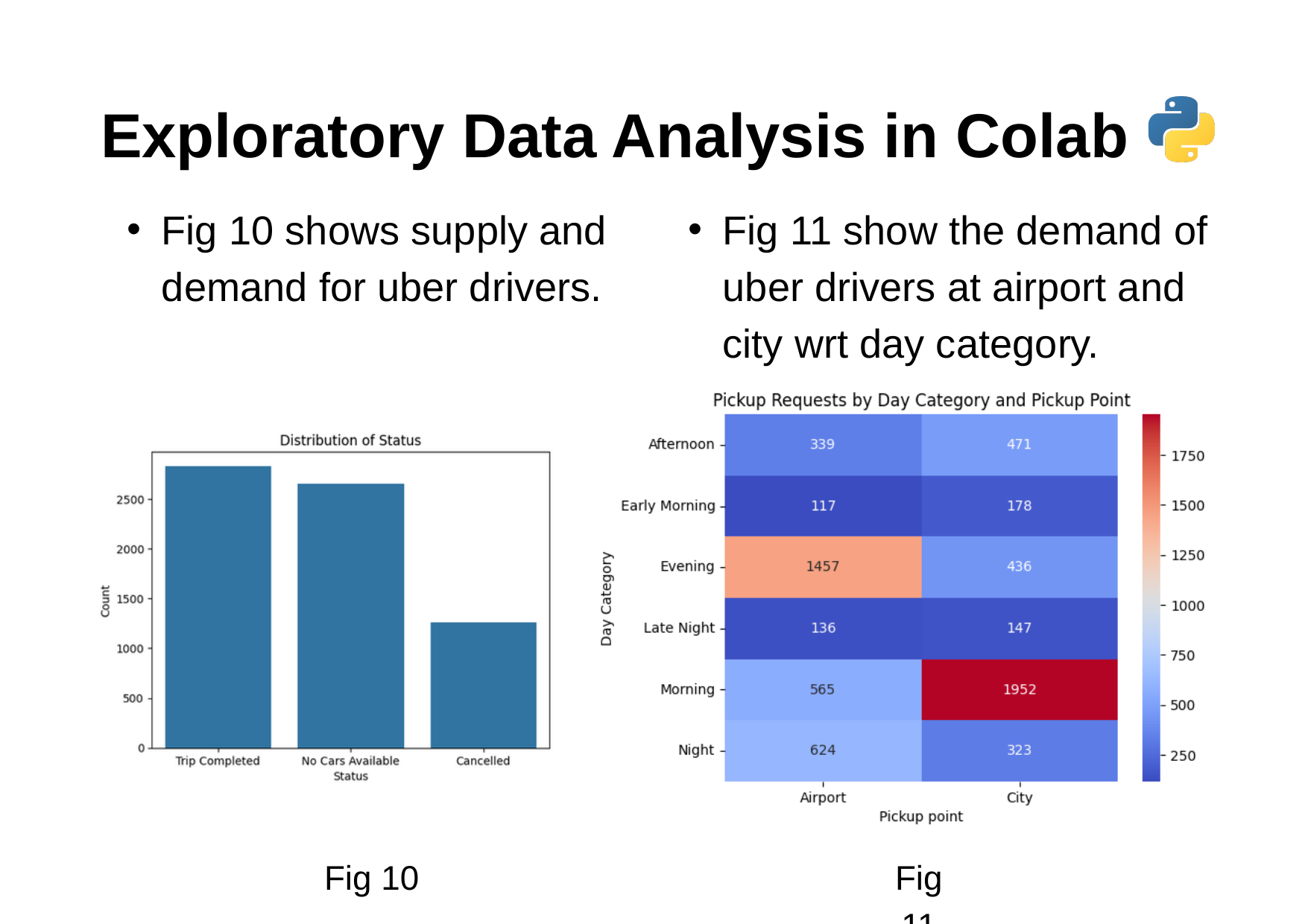

Exploratory Data Analysis in Colab

Fig 10 shows supply and demand for uber drivers.
Fig 11 show the demand of uber drivers at airport and city wrt day category.

Fig 4
Fig 10
Fig 11